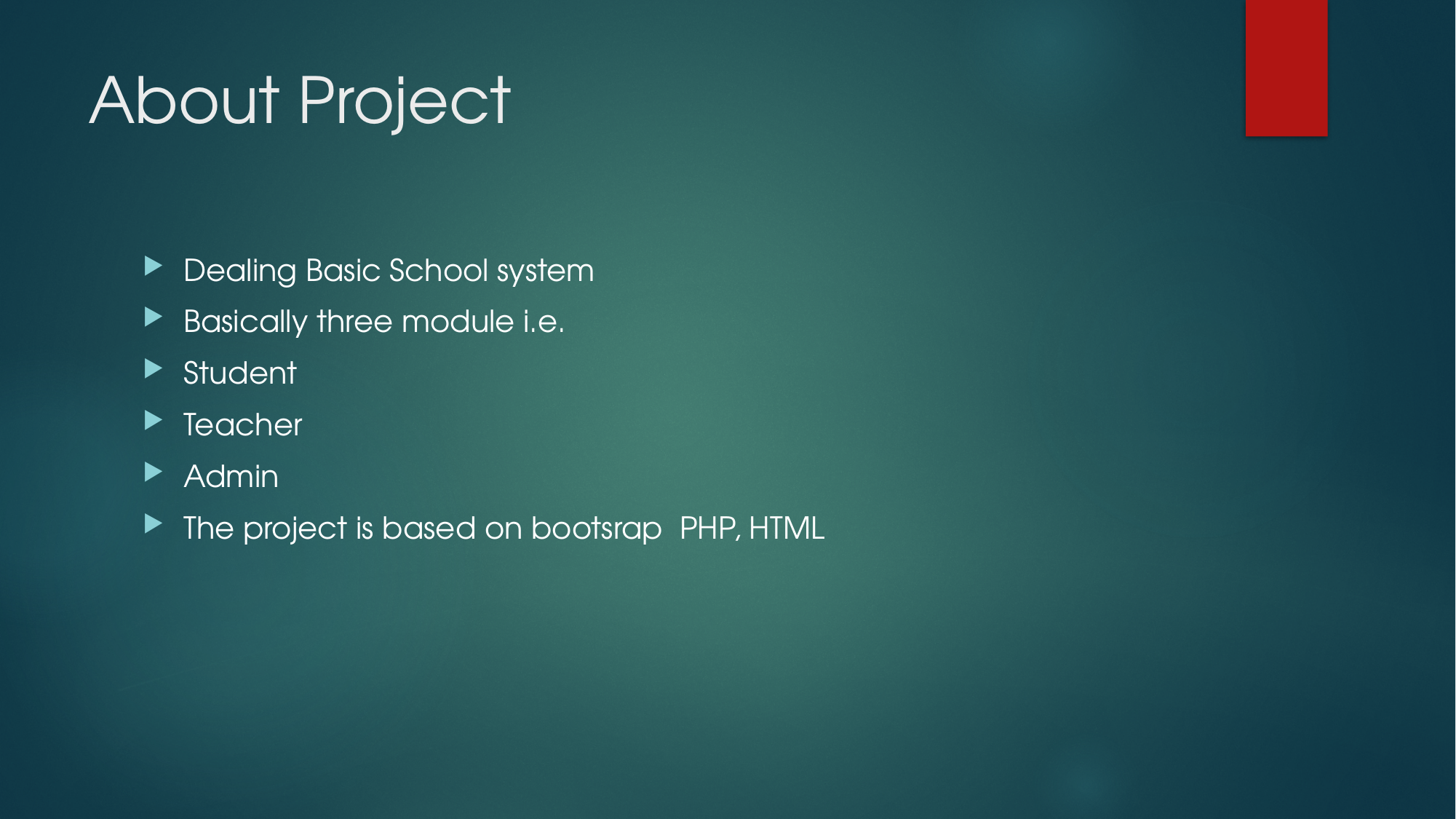

# About Project
Dealing Basic School system
Basically three module i.e.
Student
Teacher
Admin
The project is based on bootsrap  PHP, HTML